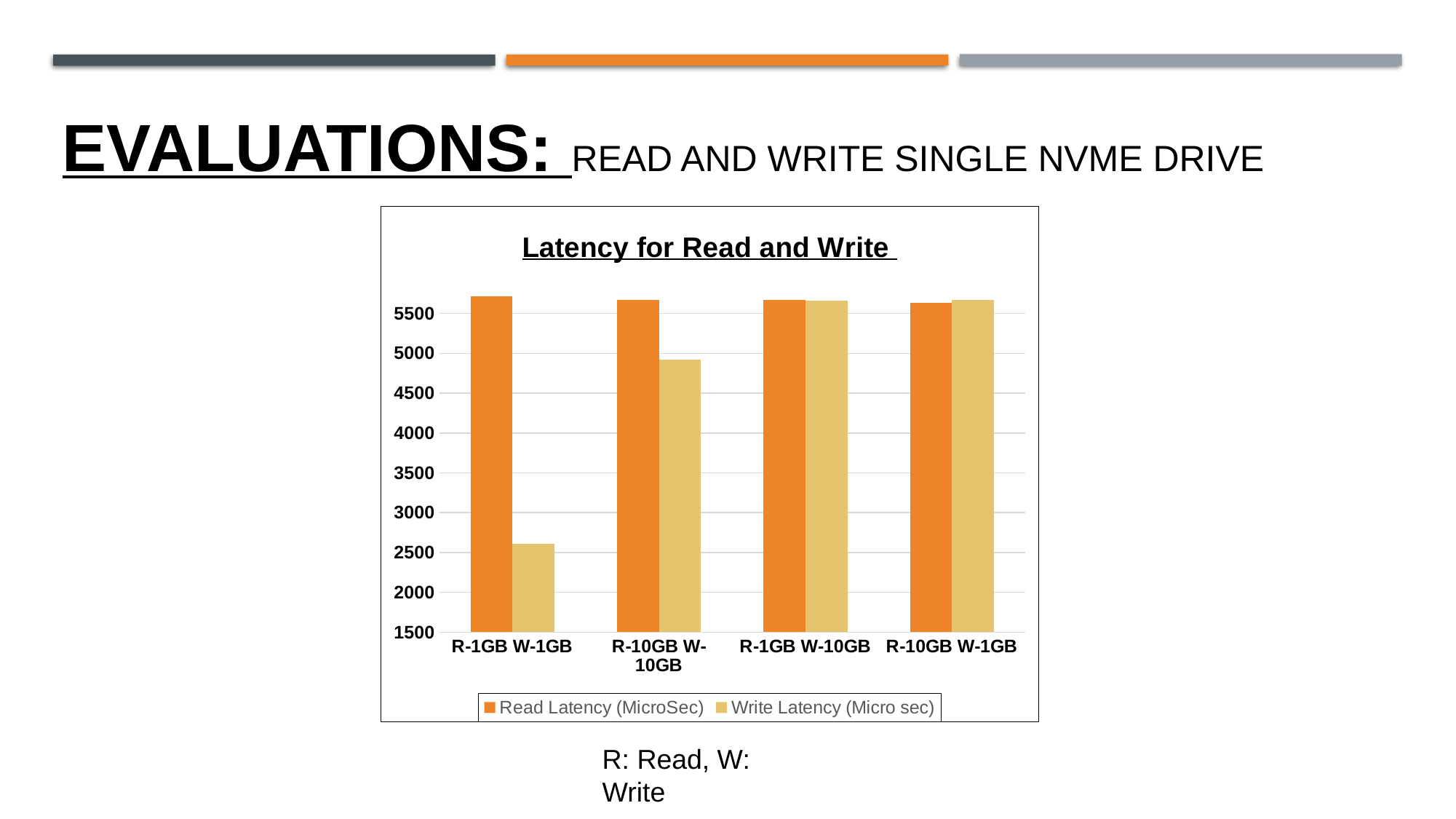

# Evaluations: Read and Write single NVME drive

### Chart: Latency for Read and Write

| Category | Read Latency (MicroSec) | Write Latency (Micro sec) |
|---|---|---|
| R-1GB W-1GB | 5712.0 | 2612.0 |
| R-10GB W-10GB | 5666.0 | 4921.0 |
| R-1GB W-10GB | 5673.0 | 5661.0 |
| R-10GB W-1GB | 5634.0 | 5666.0 |
R: Read, W: Write